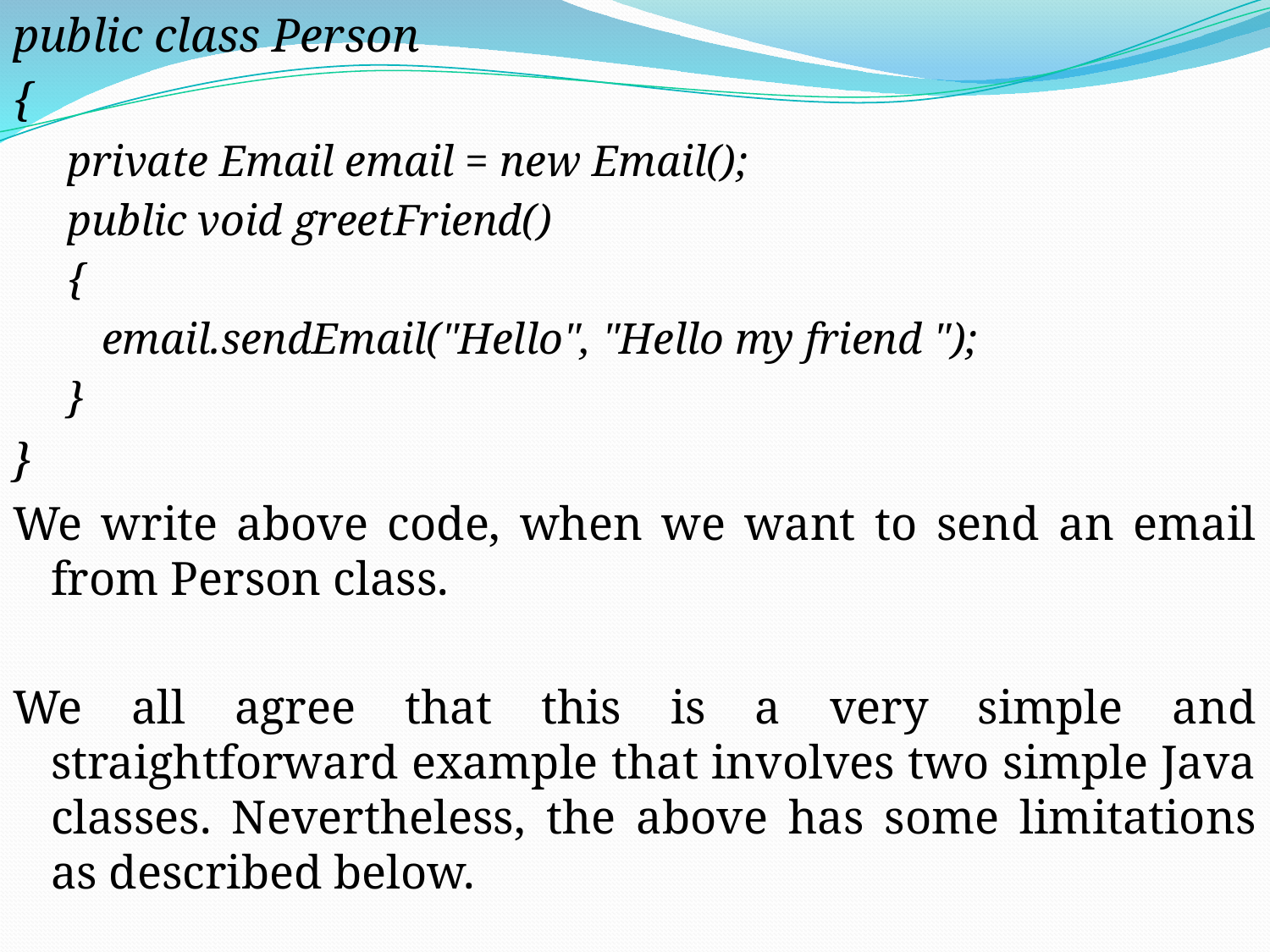

public class Person
{
private Email email = new Email();
public void greetFriend()
{
	email.sendEmail("Hello", "Hello my friend ");
}
}
We write above code, when we want to send an email from Person class.

We all agree that this is a very simple and straightforward example that involves two simple Java classes. Nevertheless, the above has some limitations as described below.